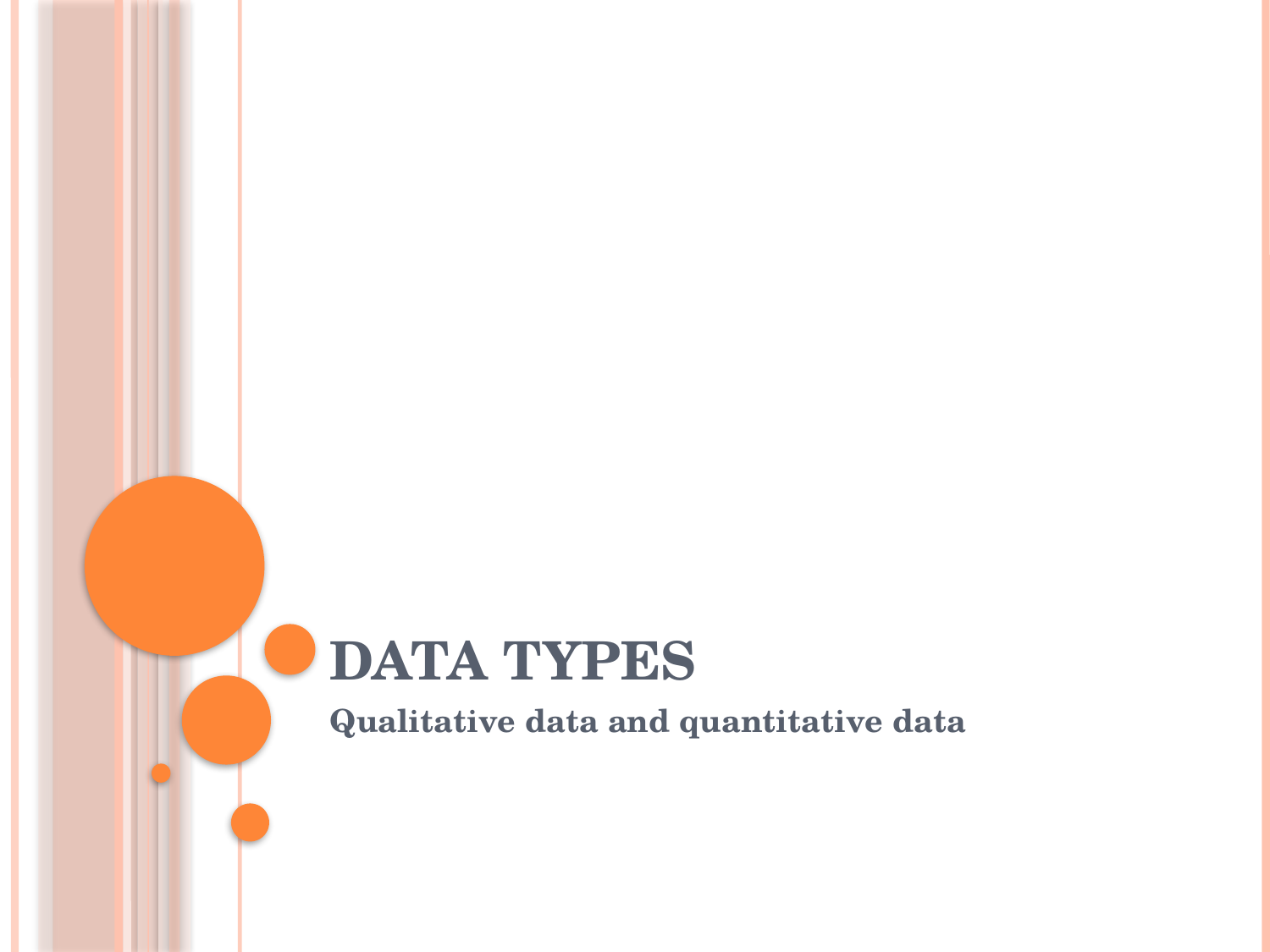

# DATA TYPES
Qualitative data and quantitative data